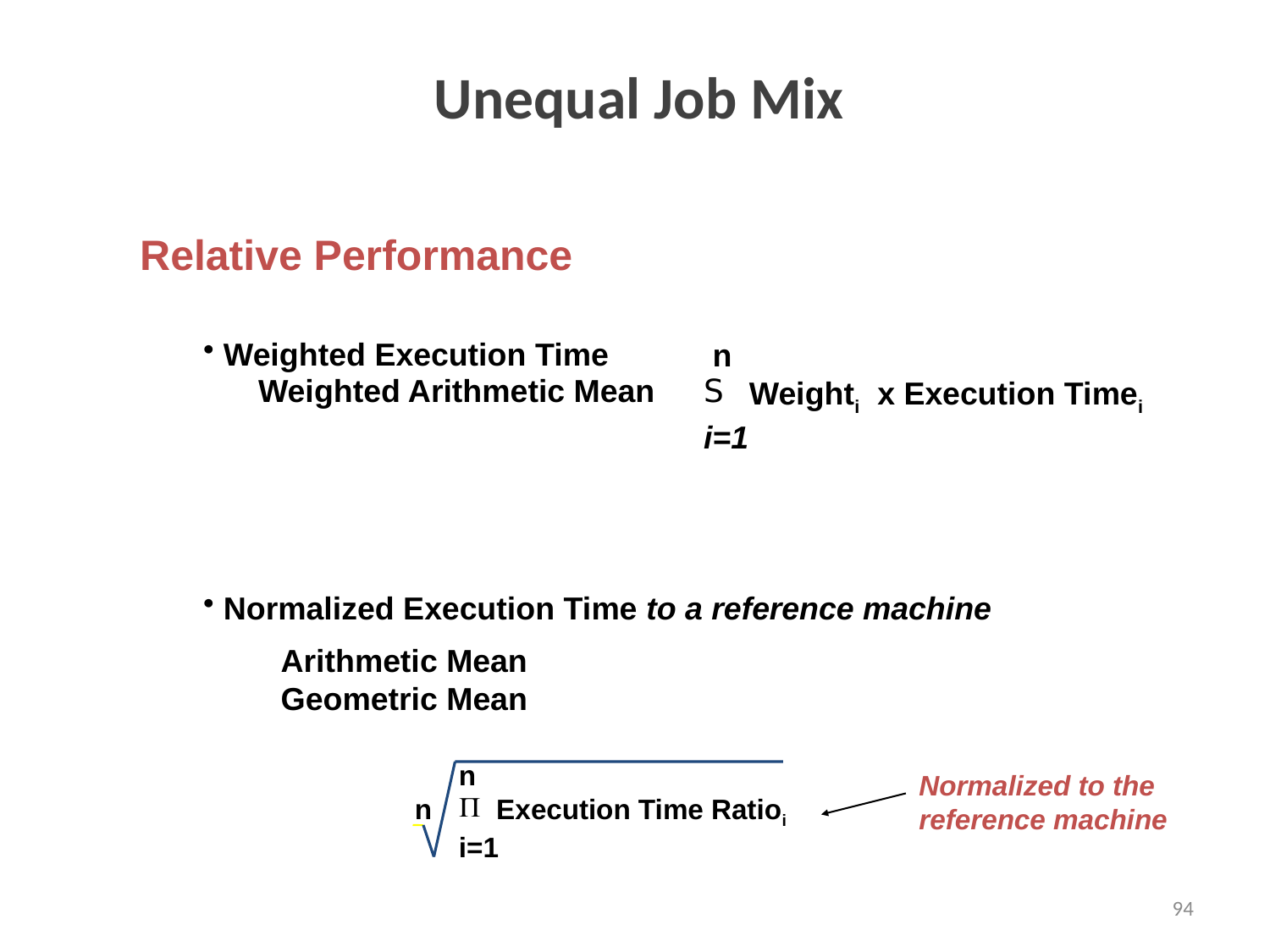

# Unequal Job Mix
Relative Performance
 Weighted Execution Time

 n
   Weighti  x Execution Timei
i=1
 Weighted Arithmetic Mean

 Normalized Execution Time to a reference machine
 Arithmetic Mean
 Geometric Mean

n

n
  Execution Time Ratioi
i=1

Normalized to the
reference machine

94